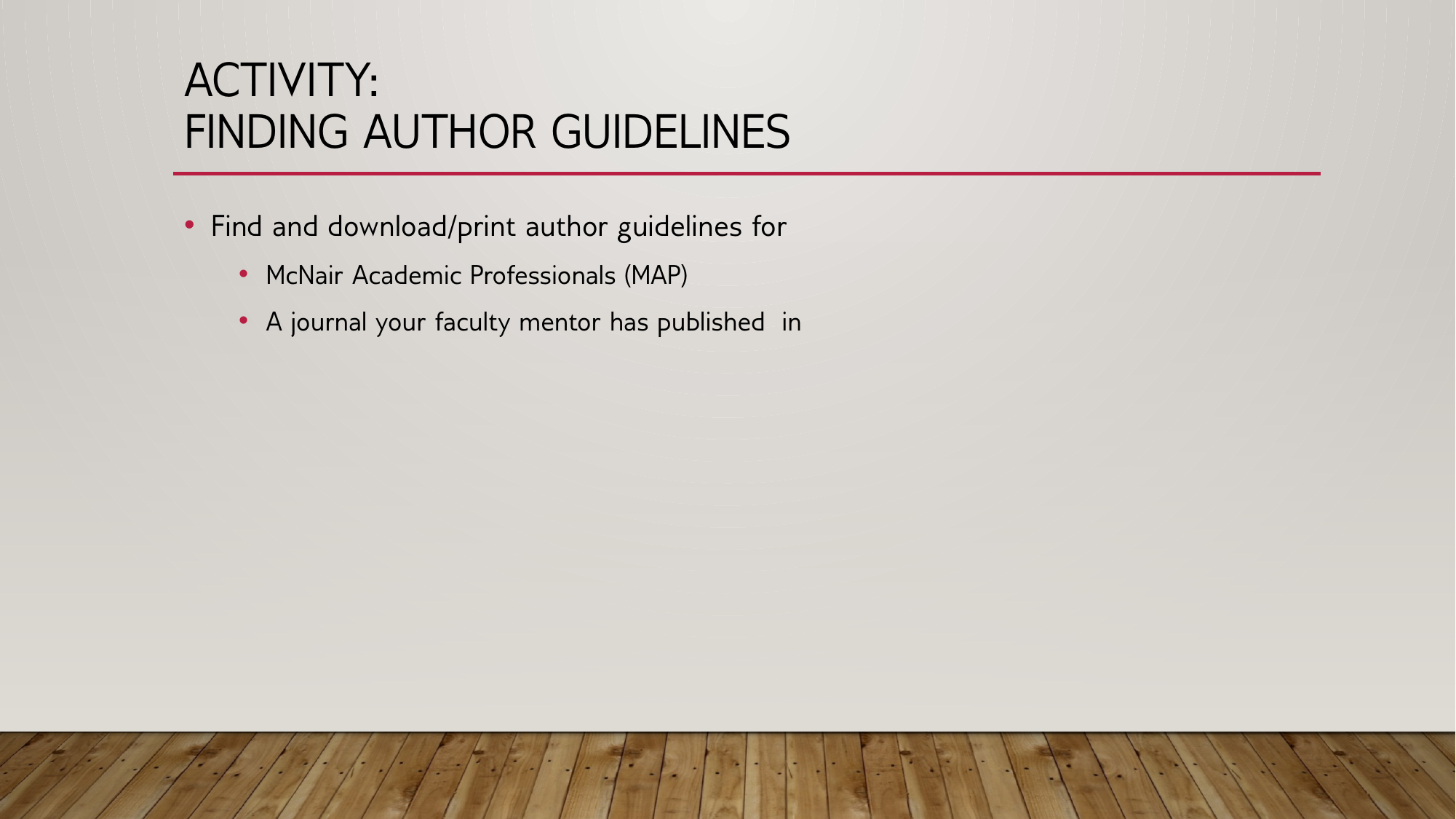

# Activity: Finding Author Guidelines
Find and download/print author guidelines for
McNair Academic Professionals (MAP)
A journal your faculty mentor has published  in